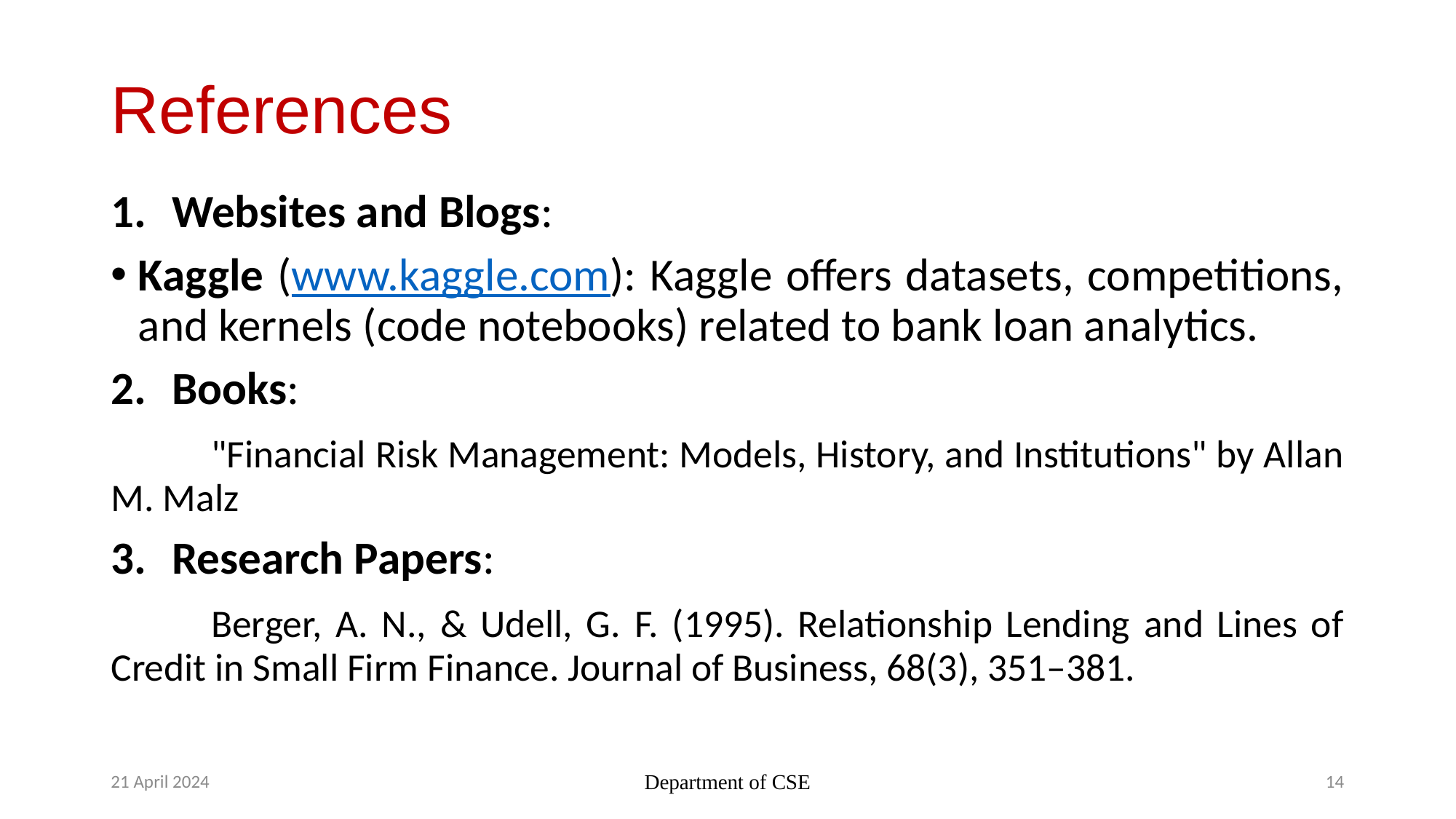

# References
Websites and Blogs:
Kaggle (www.kaggle.com): Kaggle offers datasets, competitions, and kernels (code notebooks) related to bank loan analytics.
Books:
	"Financial Risk Management: Models, History, and Institutions" by Allan M. Malz
Research Papers:
	Berger, A. N., & Udell, G. F. (1995). Relationship Lending and Lines of Credit in Small Firm Finance. Journal of Business, 68(3), 351–381.

21 April 2024
Department of CSE
14